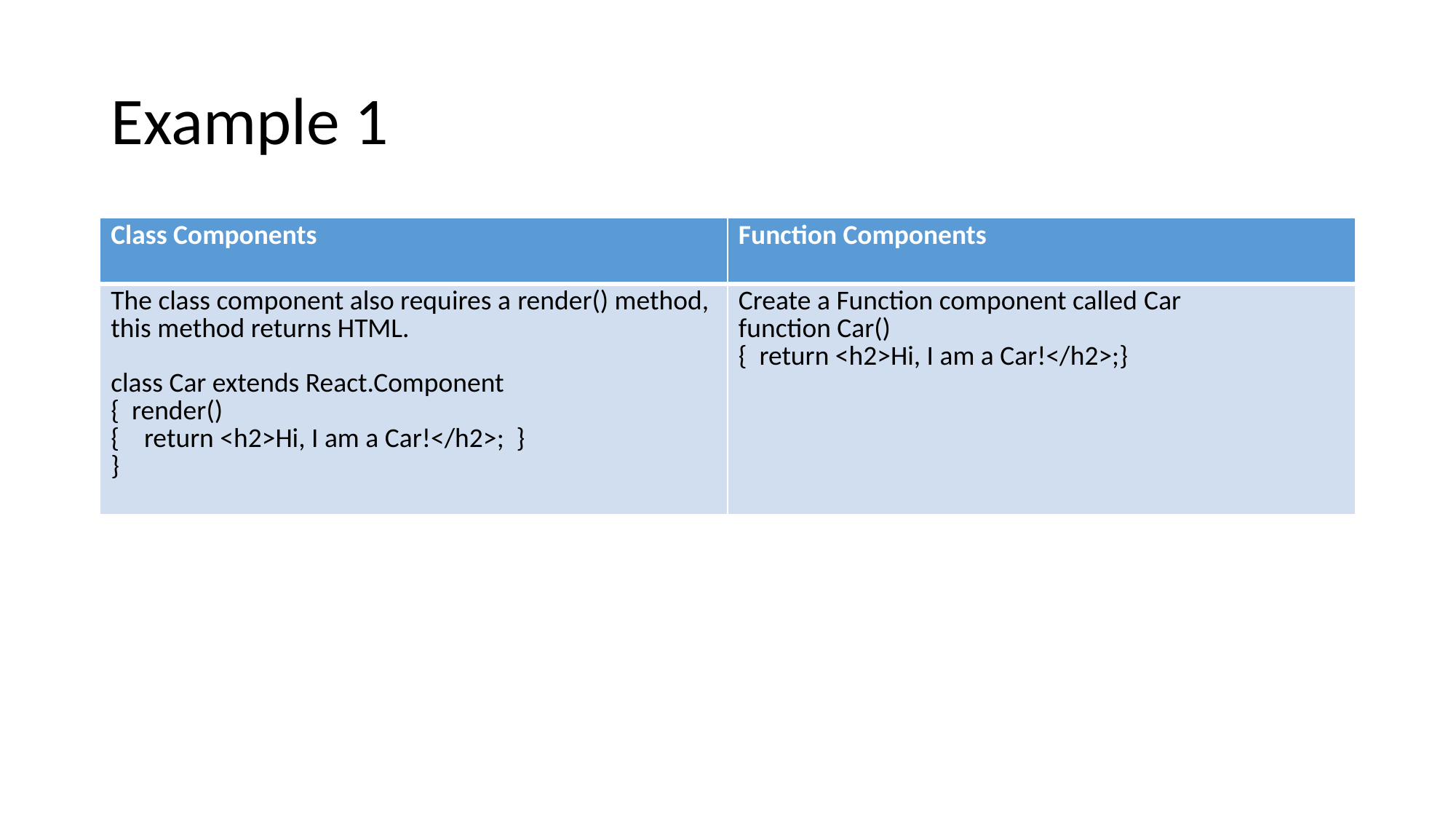

# Example 1
| Class Components | Function Components |
| --- | --- |
| The class component also requires a render() method, this method returns HTML. class Car extends React.Component { render() { return <h2>Hi, I am a Car!</h2>; } } | Create a Function component called Car function Car() { return <h2>Hi, I am a Car!</h2>;} |